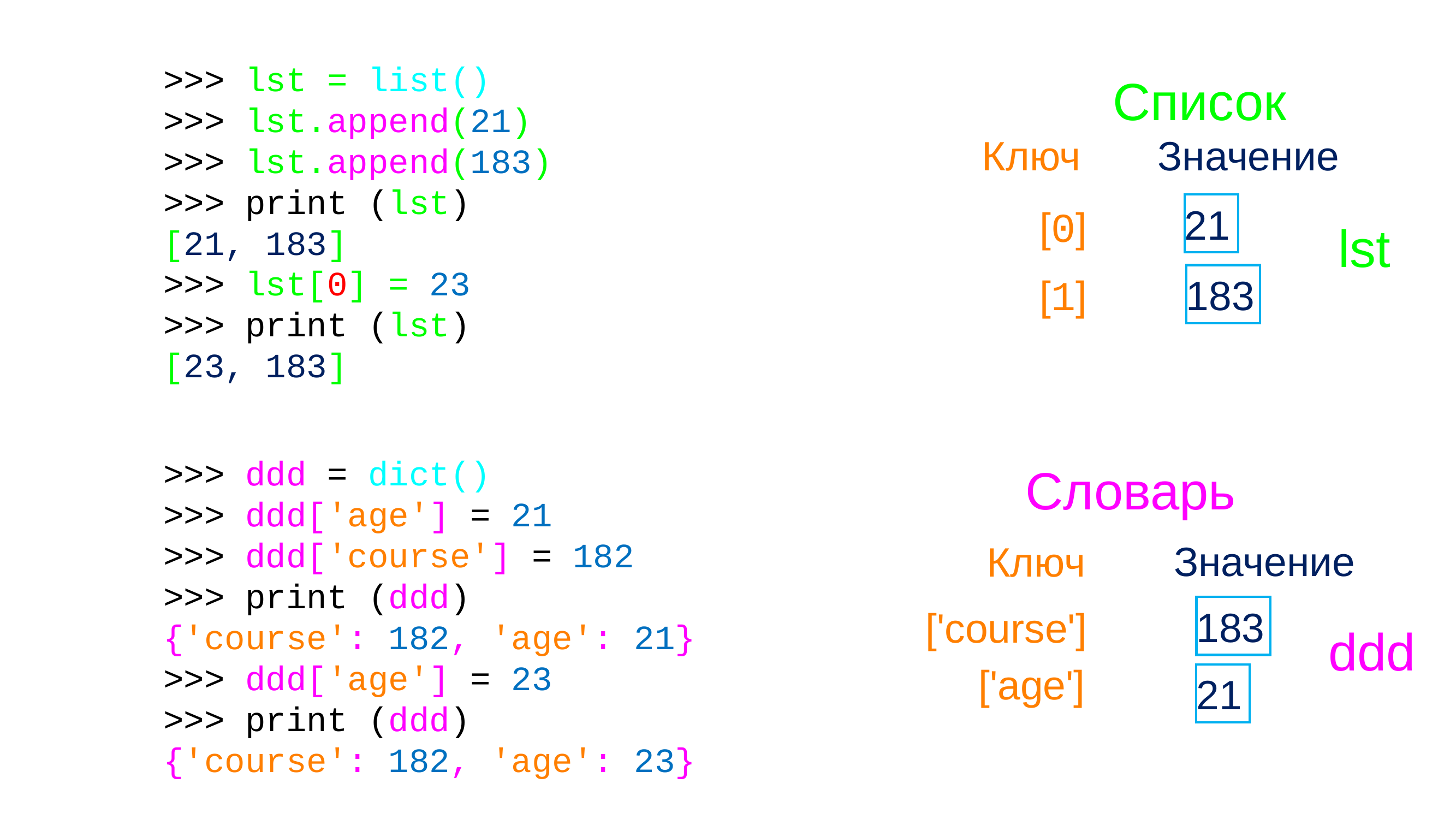

>>> lst = list()
>>> lst.append(21)
>>> lst.append(183)
>>> print (lst)
[21, 183]
>>> lst[0] = 23
>>> print (lst)
[23, 183]
Список
Ключ
Значение
21
[0]
lst
183
[1]
>>> ddd = dict()
>>> ddd['age'] = 21
>>> ddd['course'] = 182
>>> print (ddd)
{'course': 182, 'age': 21}
>>> ddd['age'] = 23
>>> print (ddd)
{'course': 182, 'age': 23}
Словарь
Значение
Ключ
183
['course']
ddd
['age']
21